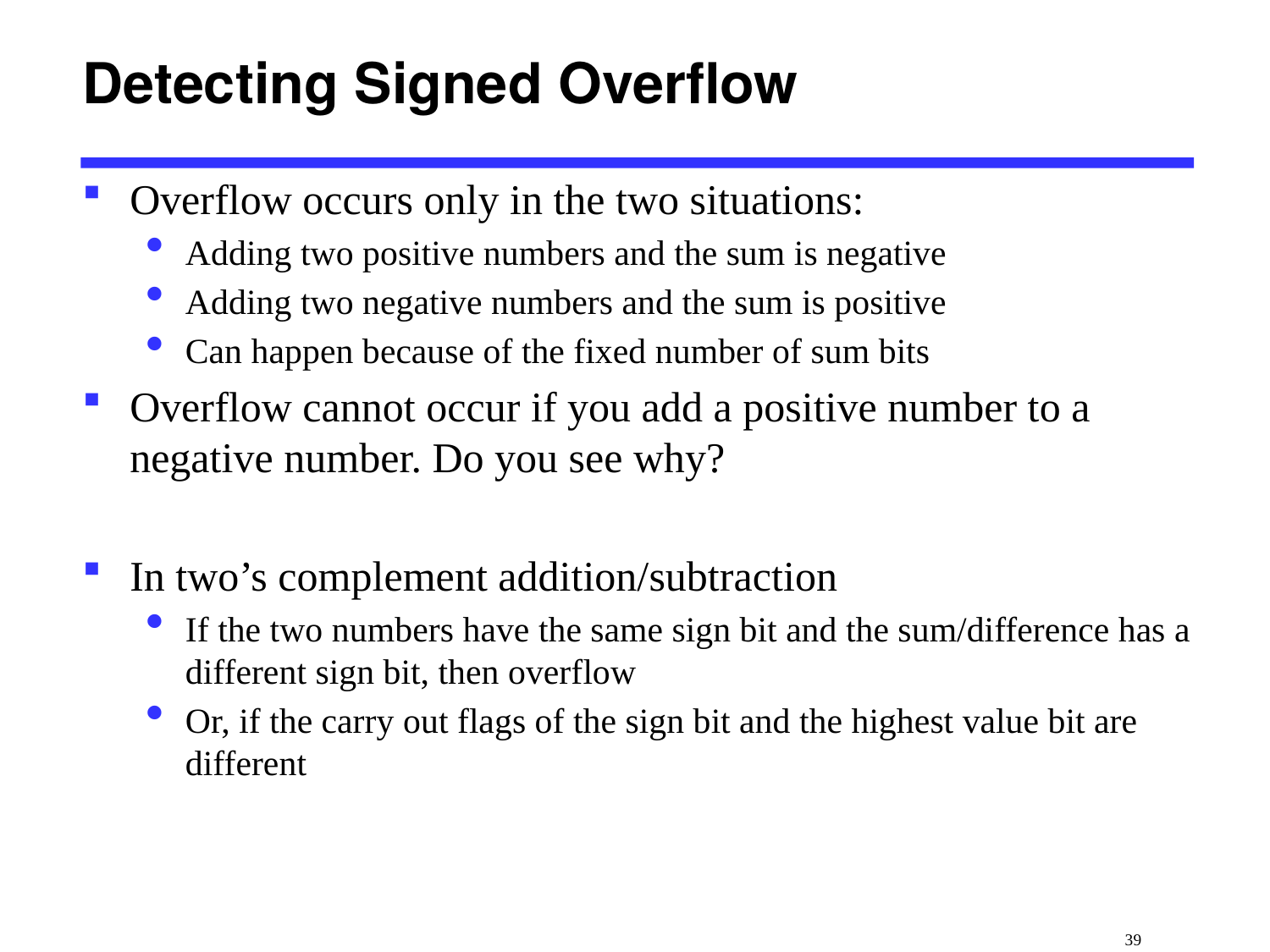

# Detecting Signed Overflow
Overflow occurs only in the two situations:
Adding two positive numbers and the sum is negative
Adding two negative numbers and the sum is positive
Can happen because of the fixed number of sum bits
Overflow cannot occur if you add a positive number to a negative number. Do you see why?

In two’s complement addition/subtraction
If the two numbers have the same sign bit and the sum/difference has a different sign bit, then overflow
Or, if the carry out flags of the sign bit and the highest value bit are different
                           39